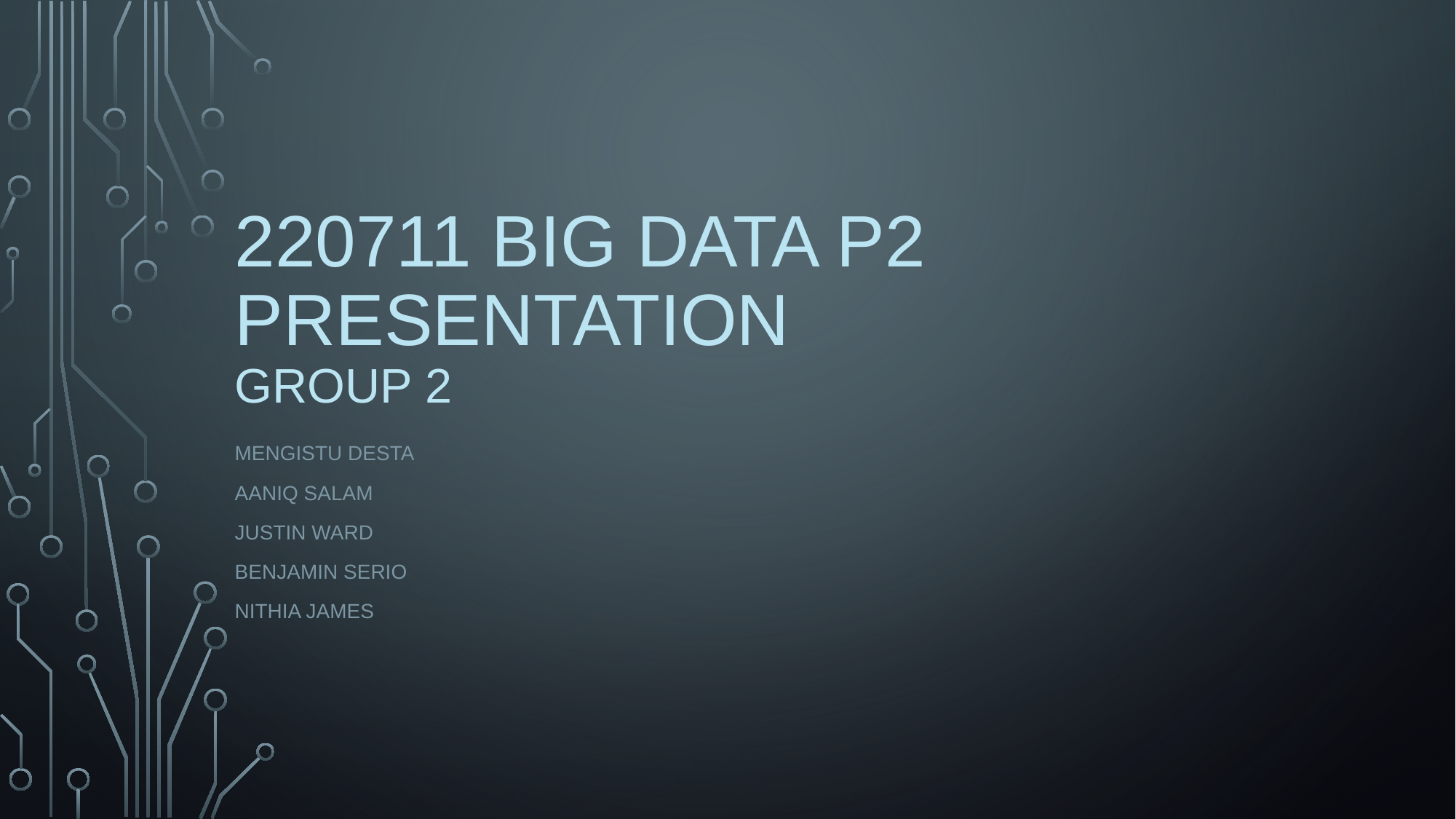

# 220711 Big Data P2 Presentation Group 2
Mengistu Desta
Aaniq Salam
Justin Ward
Benjamin Serio
Nithia James